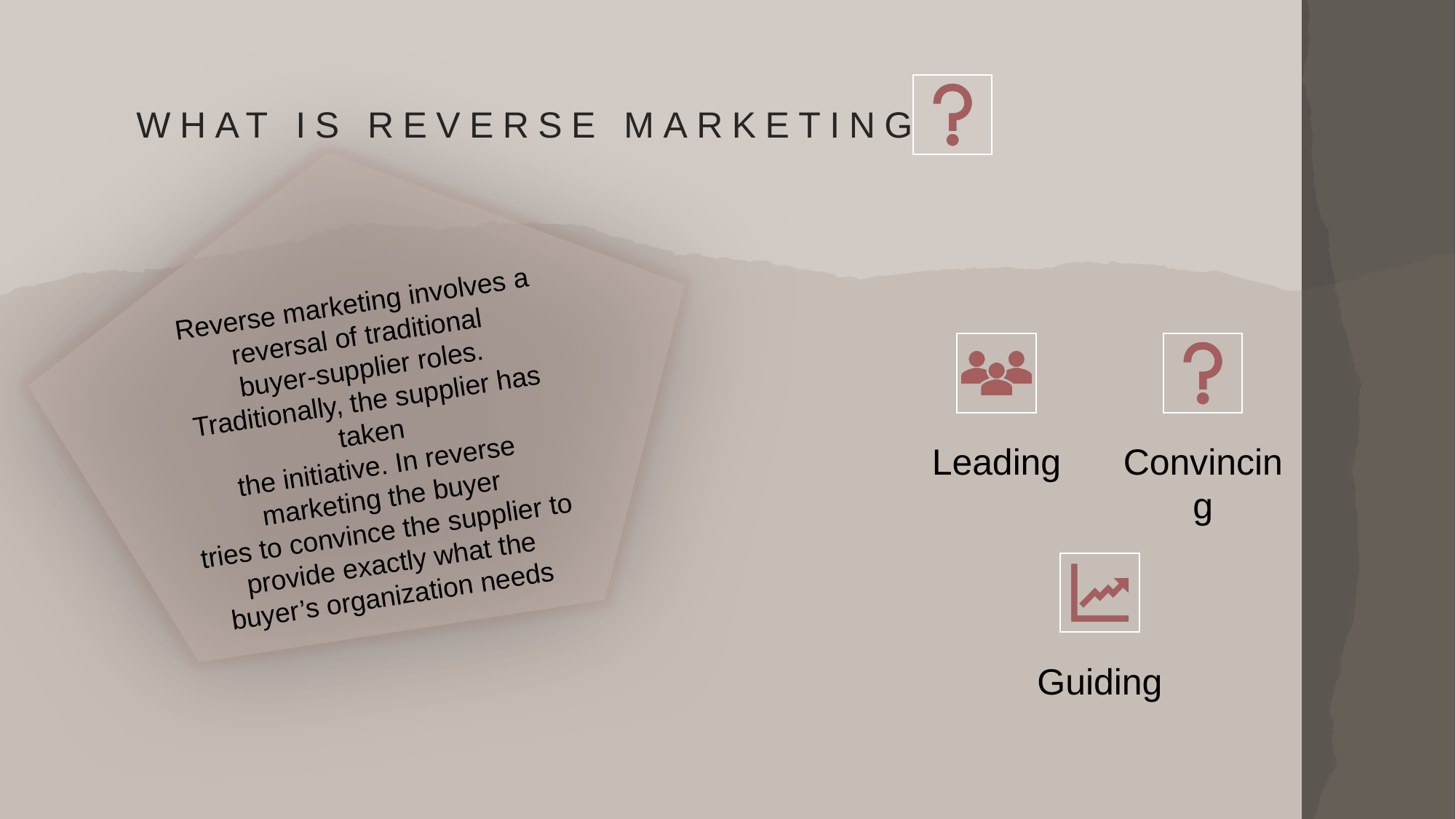

# What is Reverse Marketing

Reverse marketing involves a reversal of traditional
buyer-supplier roles. Traditionally, the supplier has taken
the initiative. In reverse marketing the buyer
tries to convince the supplier to provide exactly what the
buyer’s organization needs

Leading
Convincing
Guiding